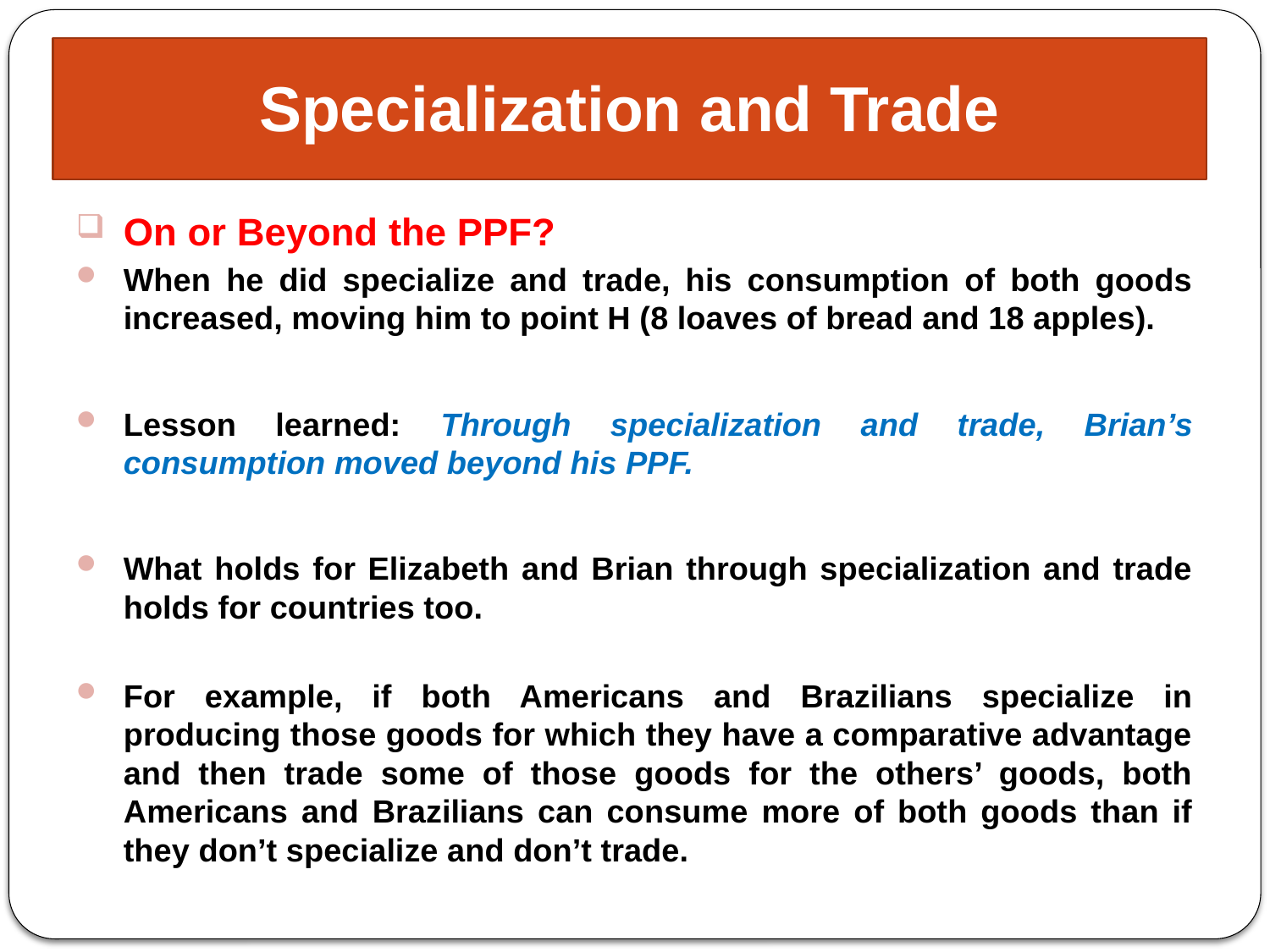

# Specialization and Trade
On or Beyond the PPF?
When he did specialize and trade, his consumption of both goods increased, moving him to point H (8 loaves of bread and 18 apples).

Lesson learned: Through specialization and trade, Brian’s consumption moved beyond his PPF.

What holds for Elizabeth and Brian through specialization and trade holds for countries too.

For example, if both Americans and Brazilians specialize in producing those goods for which they have a comparative advantage and then trade some of those goods for the others’ goods, both Americans and Brazilians can consume more of both goods than if they don’t specialize and don’t trade.